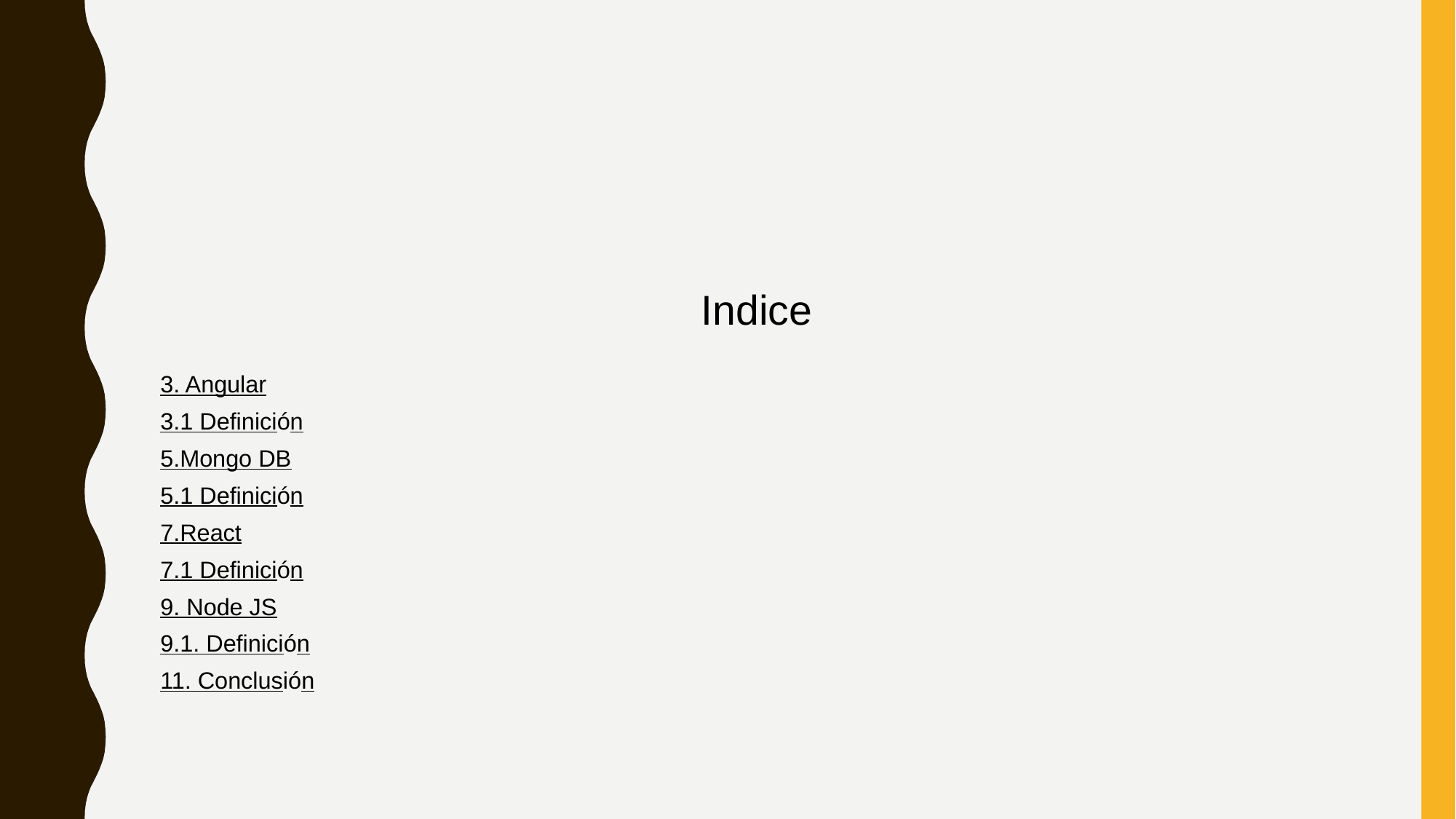

Indice

3. Angular
3.1 Definición
5.Mongo DB
5.1 Definición
7.React
7.1 Definición
9. Node JS
9.1. Definición
11. Conclusión